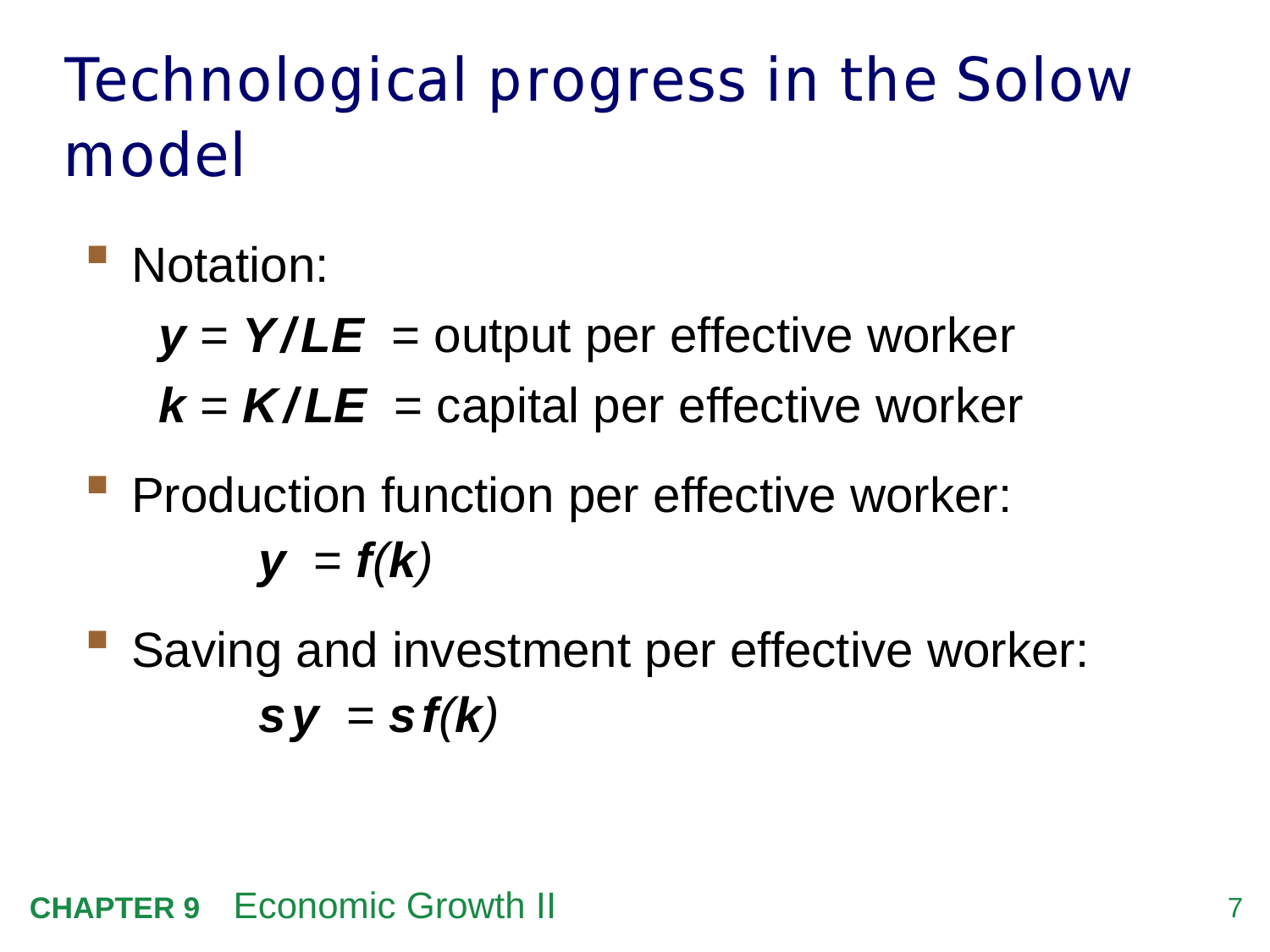

# Technological progress in the Solow model
Notation:
	  y = Y / LE  = output per effective worker
	  k = K / LE  = capital per effective worker
Production function per effective worker:
	y  = f(k)
Saving and investment per effective worker:
	s y  = s f(k)